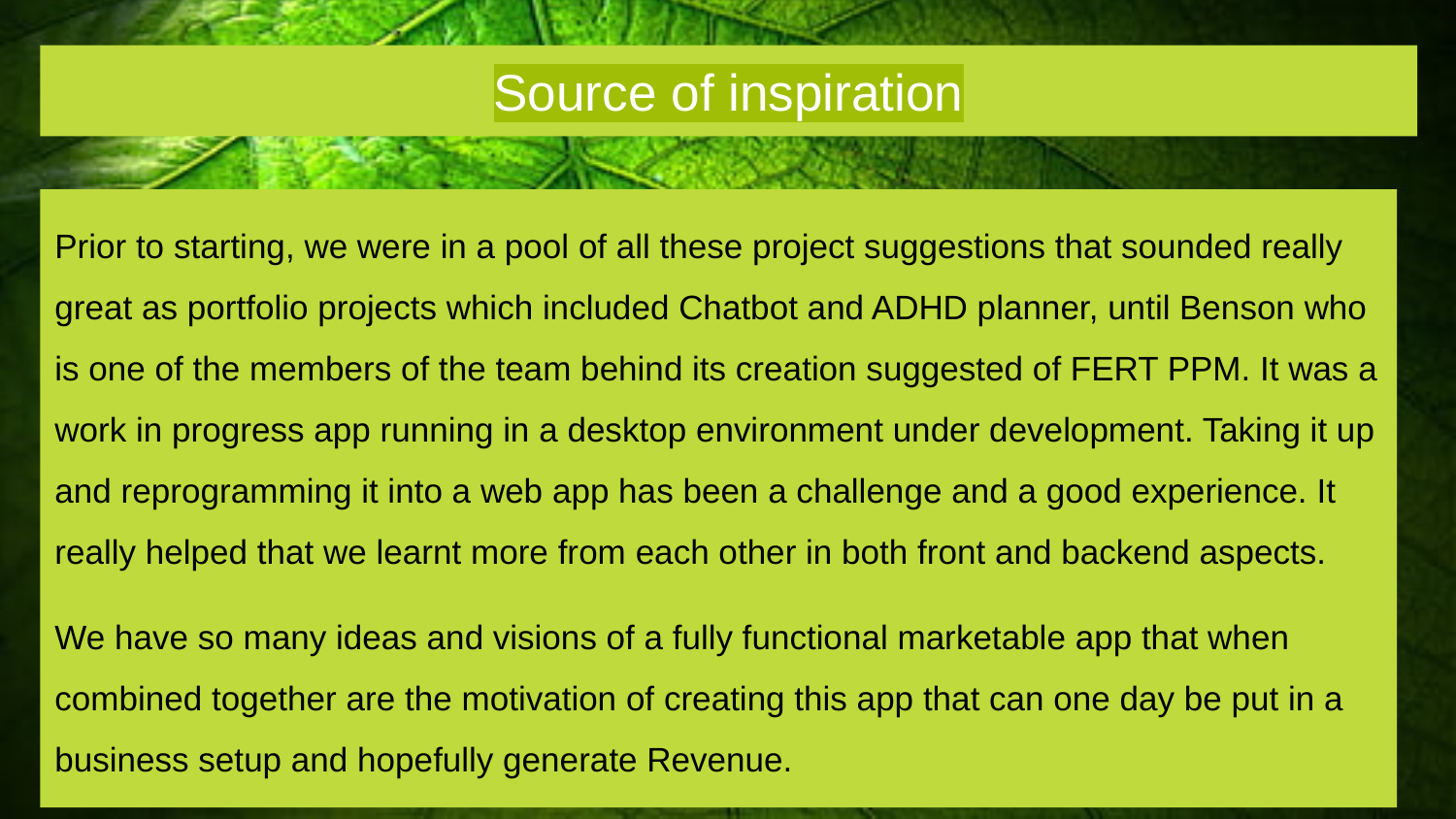

# Source of inspiration
Prior to starting, we were in a pool of all these project suggestions that sounded really great as portfolio projects which included Chatbot and ADHD planner, until Benson who is one of the members of the team behind its creation suggested of FERT PPM. It was a work in progress app running in a desktop environment under development. Taking it up and reprogramming it into a web app has been a challenge and a good experience. It really helped that we learnt more from each other in both front and backend aspects.
We have so many ideas and visions of a fully functional marketable app that when combined together are the motivation of creating this app that can one day be put in a business setup and hopefully generate Revenue.